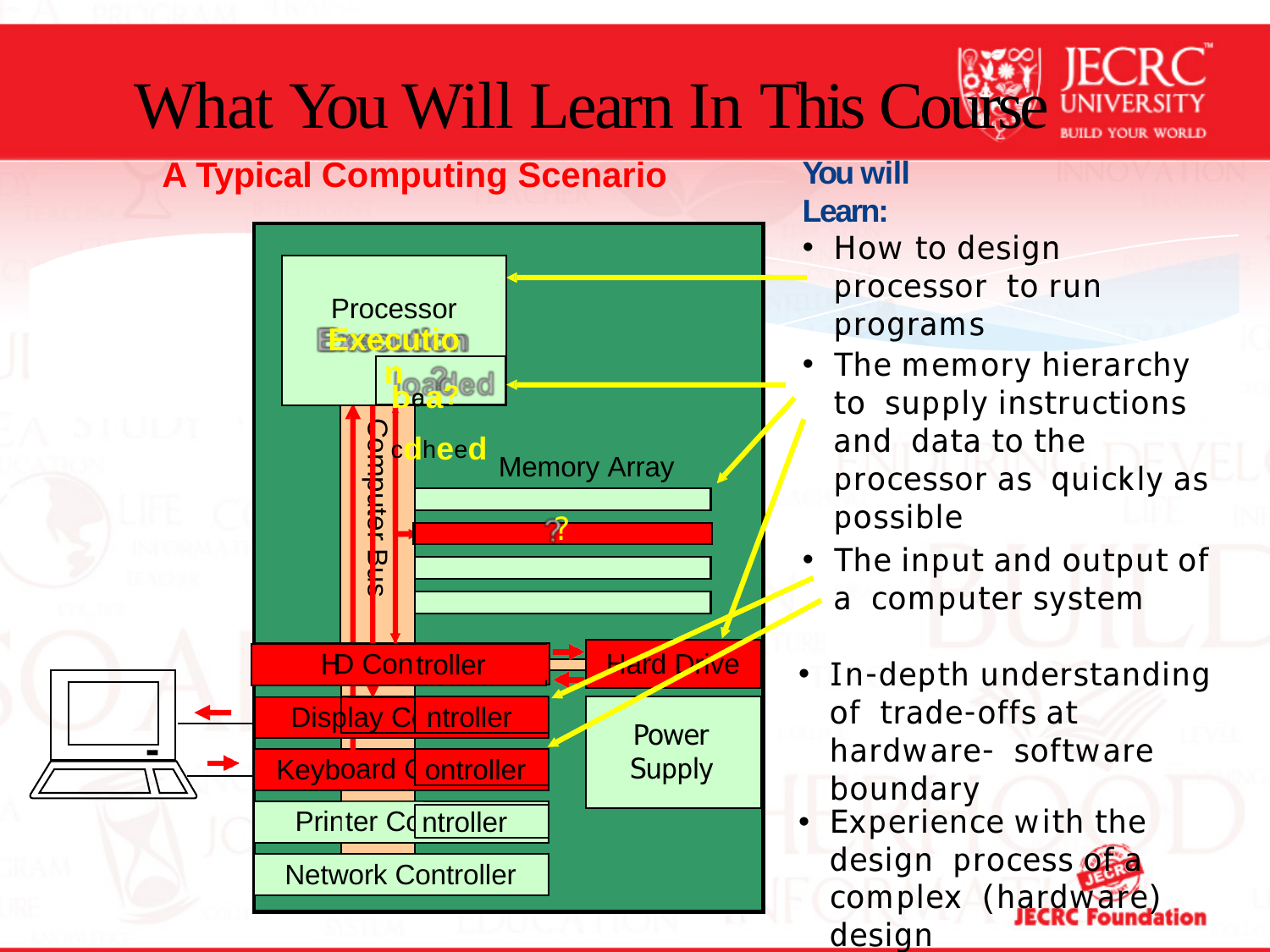

# What You Will Learn In This Course
A Typical Computing Scenario
You will Learn:

How to design processor  to run programs

Processor
Execution
Processor
Processor

The memory hierarchy to  supply instructions and  data to the processor as  quickly as possible

locaa?cdheed

Computer Bus

Memory Array

?

The input and output of a  computer system

Hard Drive

D Con
H
troller
HD Controller
HD Controller
Hard Drive
In-depth understanding of  trade-offs at hardware-  software boundary

lay Co
ntroller

Disp
Display Controller

Power  Supply

ontroller
oard C

Keyb
Keyboard Controller

Experience with the design  process of a complex  (hardware) design

ter Co
ntroller
Prin

Network Controller
3